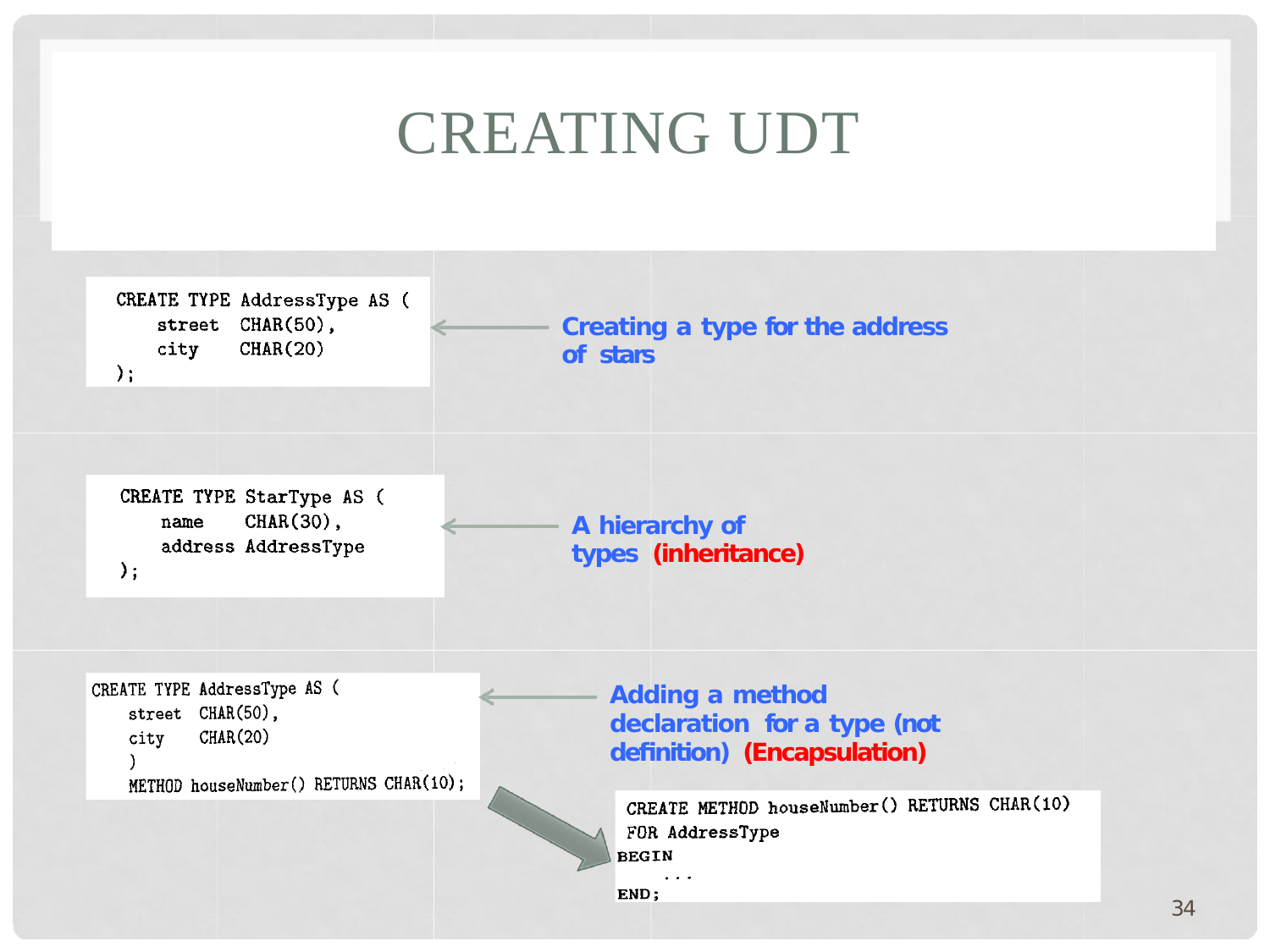

# CREATING UDT

Creating a type for the address of  stars

A hierarchy of types  (inheritance)

Adding a method declaration  for a type (not definition)  (Encapsulation)

34